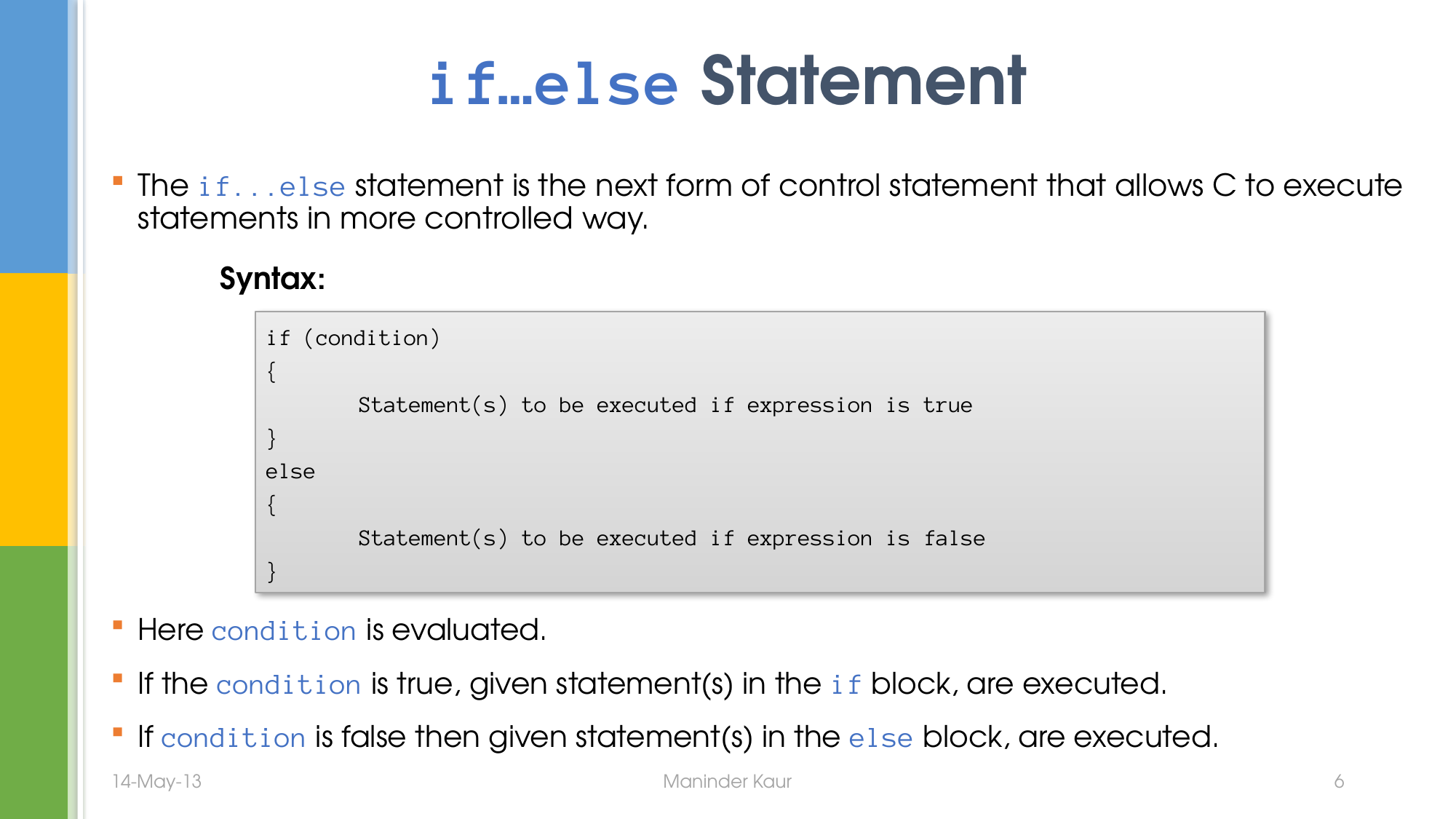

# if…else Statement
The if...else statement is the next form of control statement that allows C to execute statements in more controlled way.
	Syntax:
if (condition)
{
	Statement(s) to be executed if expression is true
}
else
{
	Statement(s) to be executed if expression is false
}
Here condition is evaluated.
If the condition is true, given statement(s) in the if block, are executed.
If condition is false then given statement(s) in the else block, are executed.
14-May-13
Maninder Kaur
6